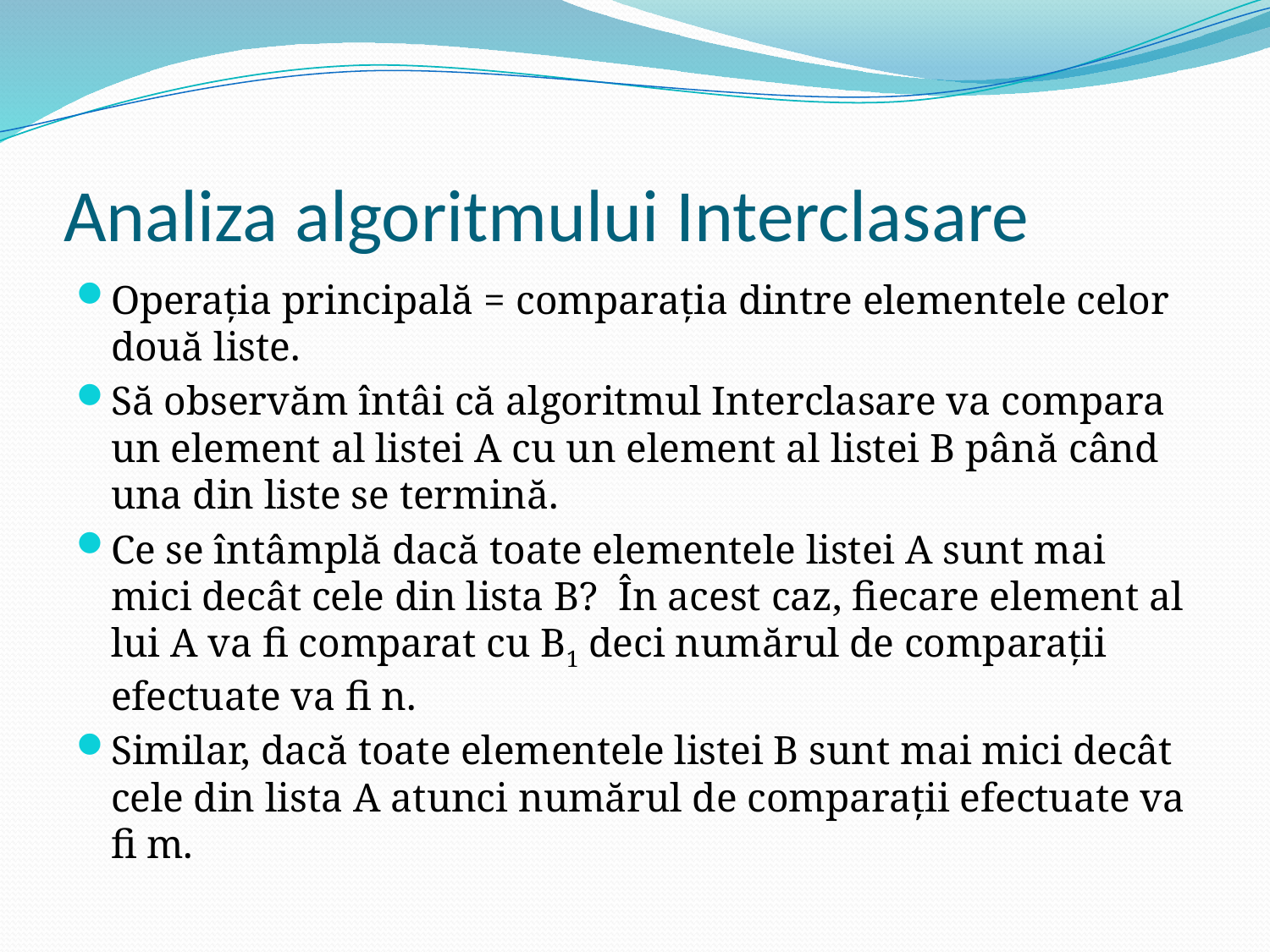

# Analiza algoritmului Interclasare
Operaţia principală = comparaţia dintre elementele celor două liste.
Să observăm întâi că algoritmul Interclasare va compara un element al listei A cu un element al listei B până când una din liste se termină.
Ce se întâmplă dacă toate elementele listei A sunt mai mici decât cele din lista B?  În acest caz, fiecare element al lui A va fi comparat cu B1 deci numărul de comparaţii efectuate va fi n.
Similar, dacă toate elementele listei B sunt mai mici decât cele din lista A atunci numărul de comparaţii efectuate va fi m.